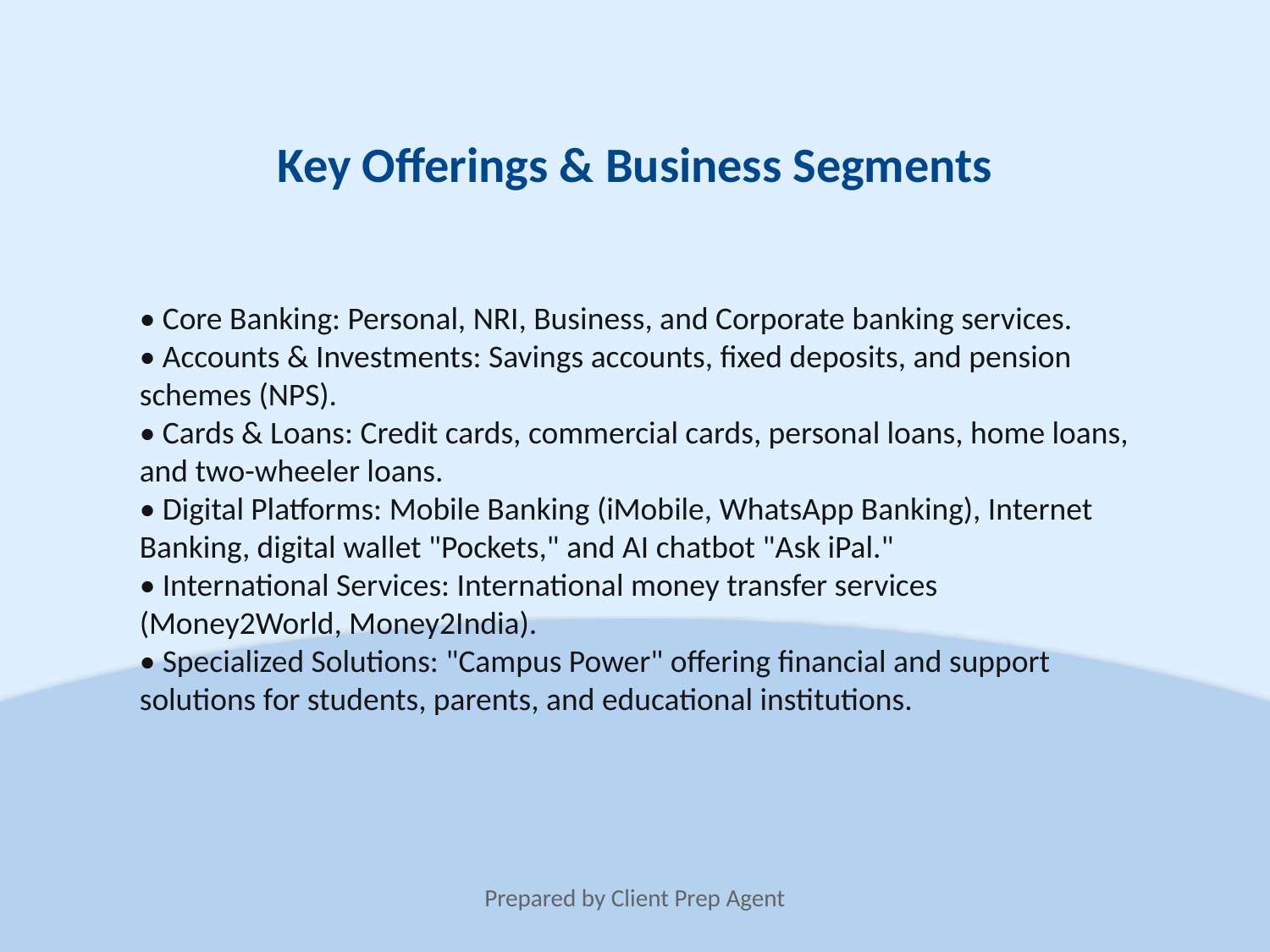

Key Offerings & Business Segments

• Core Banking: Personal, NRI, Business, and Corporate banking services.
• Accounts & Investments: Savings accounts, fixed deposits, and pension schemes (NPS).
• Cards & Loans: Credit cards, commercial cards, personal loans, home loans, and two-wheeler loans.
• Digital Platforms: Mobile Banking (iMobile, WhatsApp Banking), Internet Banking, digital wallet "Pockets," and AI chatbot "Ask iPal."
• International Services: International money transfer services (Money2World, Money2India).
• Specialized Solutions: "Campus Power" offering financial and support solutions for students, parents, and educational institutions.

Prepared by Client Prep Agent